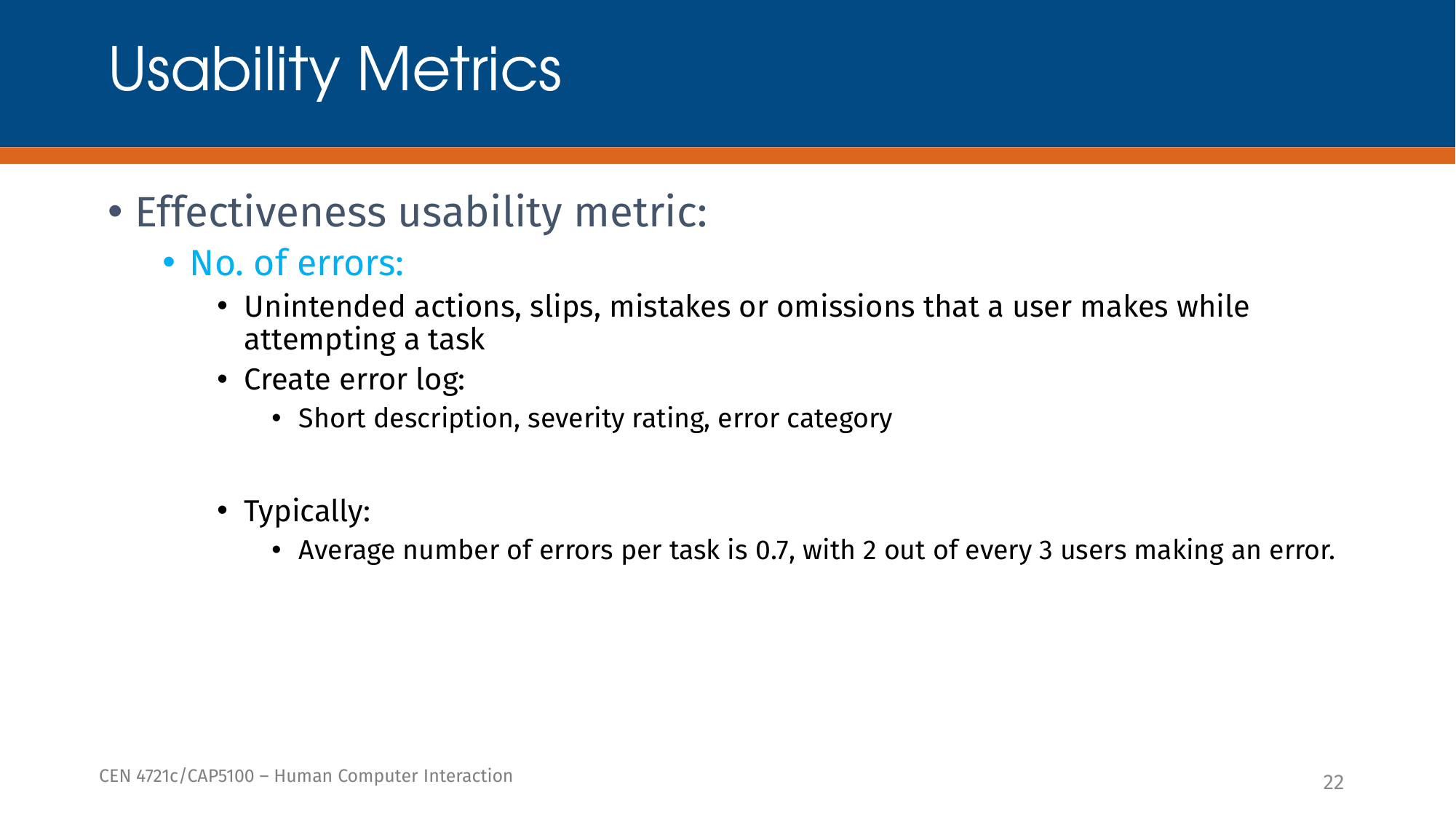

# Usability Metrics
Effectiveness usability metric:
No. of errors:
Unintended actions, slips, mistakes or omissions that a user makes while attempting a task
Create error log:
Short description, severity rating, error category

Typically:
Average number of errors per task is 0.7, with 2 out of every 3 users making an error.
22